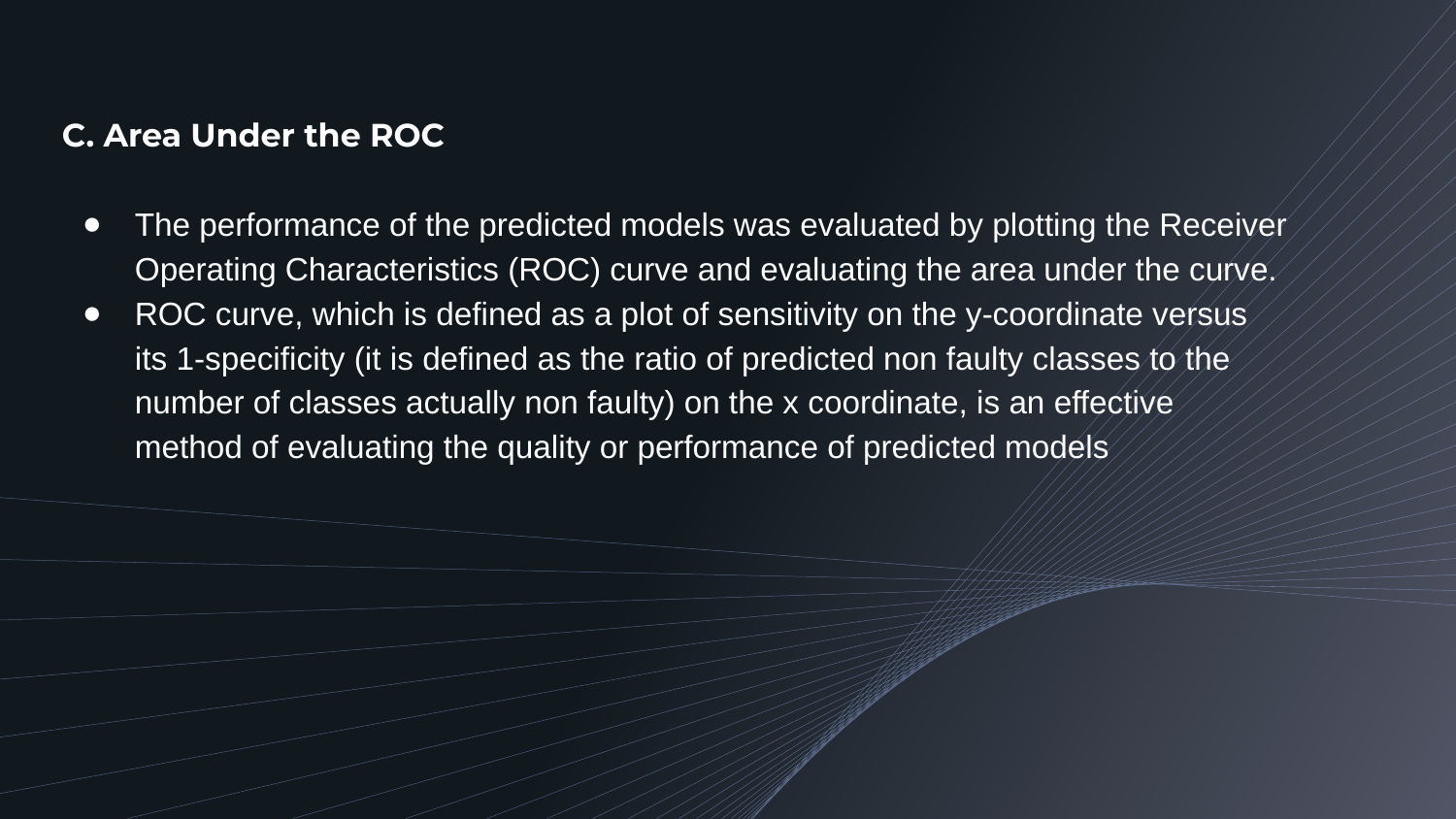

C. Area Under the ROC

The performance of the predicted models was evaluated by plotting the Receiver Operating Characteristics (ROC) curve and evaluating the area under the curve.
ROC curve, which is defined as a plot of sensitivity on the y-coordinate versus its 1-specificity (it is defined as the ratio of predicted non faulty classes to the number of classes actually non faulty) on the x coordinate, is an effective method of evaluating the quality or performance of predicted models